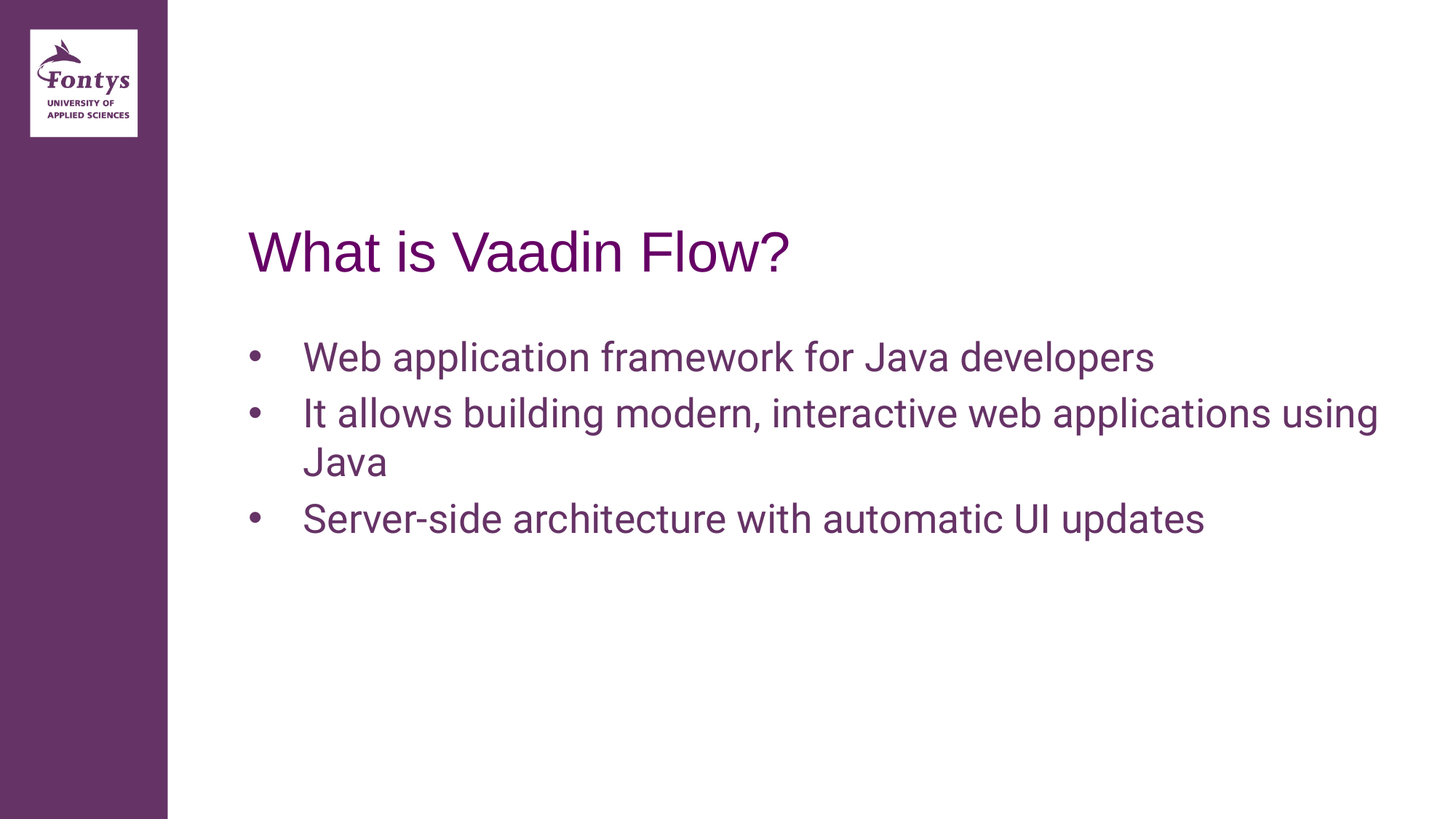

# What is Vaadin Flow?
Web application framework for Java developers
It allows building modern, interactive web applications using Java
Server-side architecture with automatic UI updates